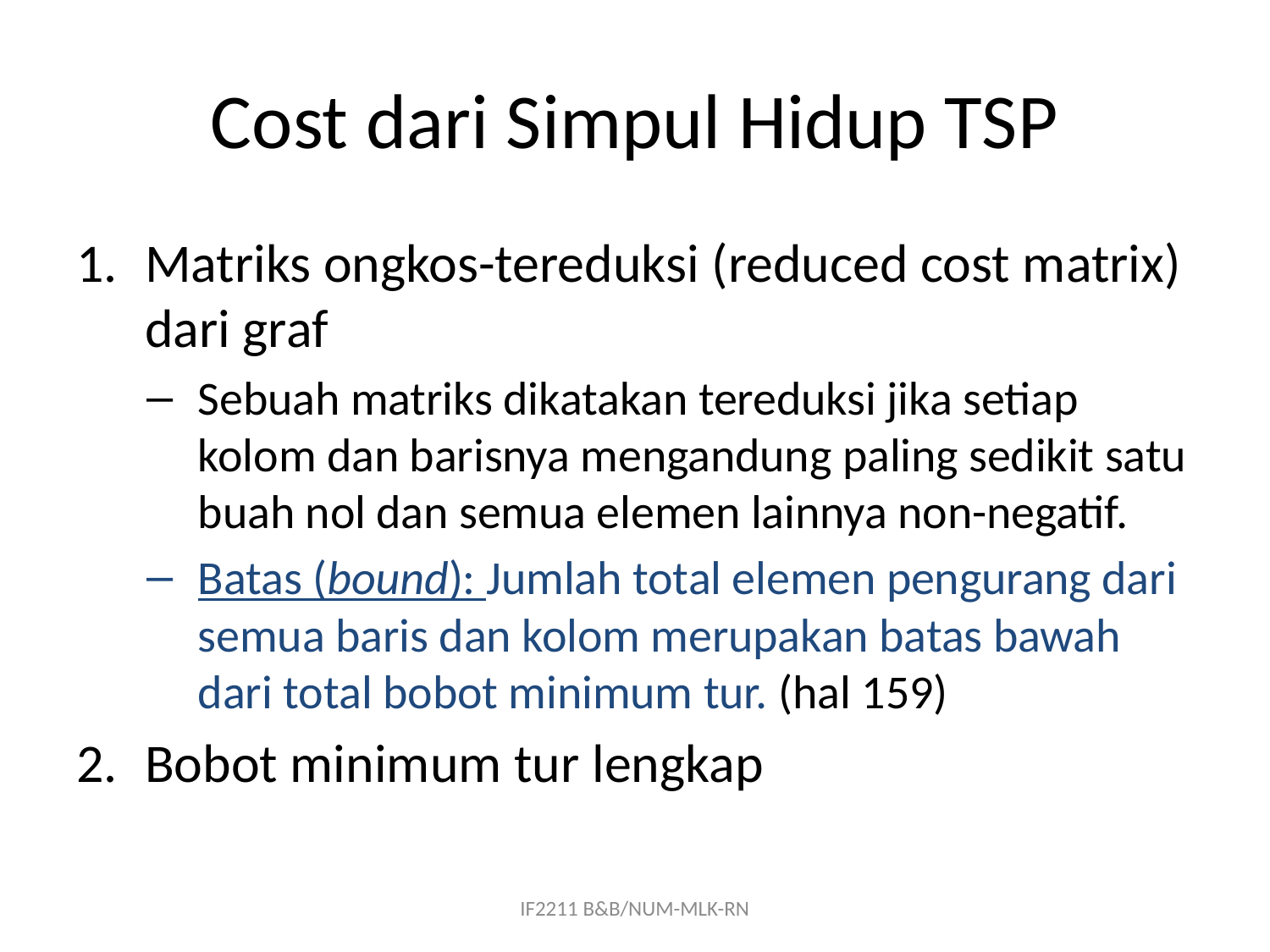

# Cost dari Simpul Hidup TSP
Matriks ongkos-tereduksi (reduced cost matrix) dari graf
Sebuah matriks dikatakan tereduksi jika setiap kolom dan barisnya mengandung paling sedikit satu buah nol dan semua elemen lainnya non-negatif.
Batas (bound): Jumlah total elemen pengurang dari semua baris dan kolom merupakan batas bawah dari total bobot minimum tur. (hal 159)
Bobot minimum tur lengkap
IF2211 B&B/NUM-MLK-RN